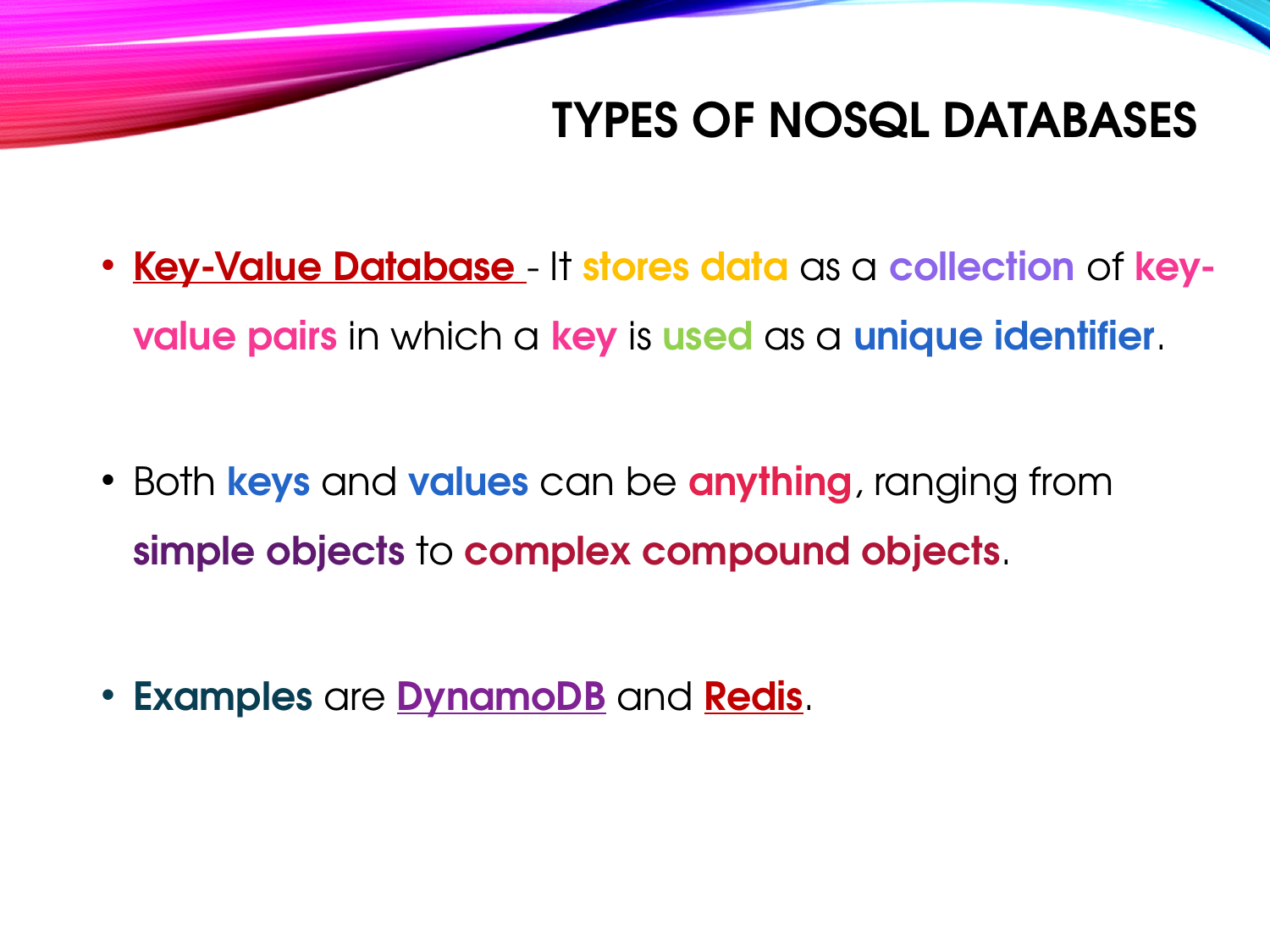

# Types of nosql databases
Key-Value Database - It stores data as a collection of key-value pairs in which a key is used as a unique identifier.

Both keys and values can be anything, ranging from simple objects to complex compound objects.

Examples are DynamoDB and Redis.